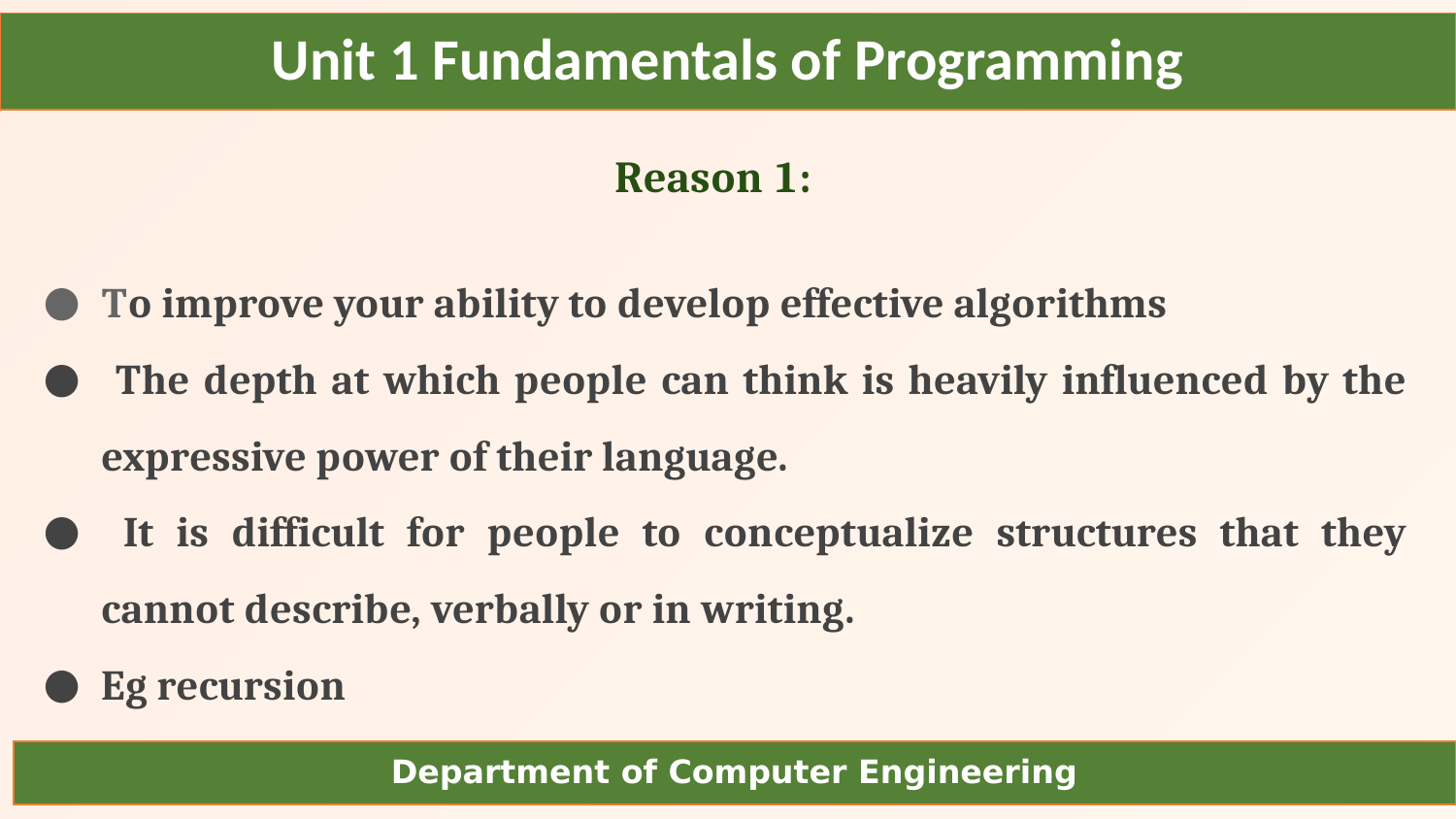

Unit 1 Fundamentals of Programming
Reason 1:

To improve your ability to develop effective algorithms
 The depth at which people can think is heavily influenced by the expressive power of their language.
 It is difficult for people to conceptualize structures that they cannot describe, verbally or in writing.
Eg recursion

Department of Computer Engineering